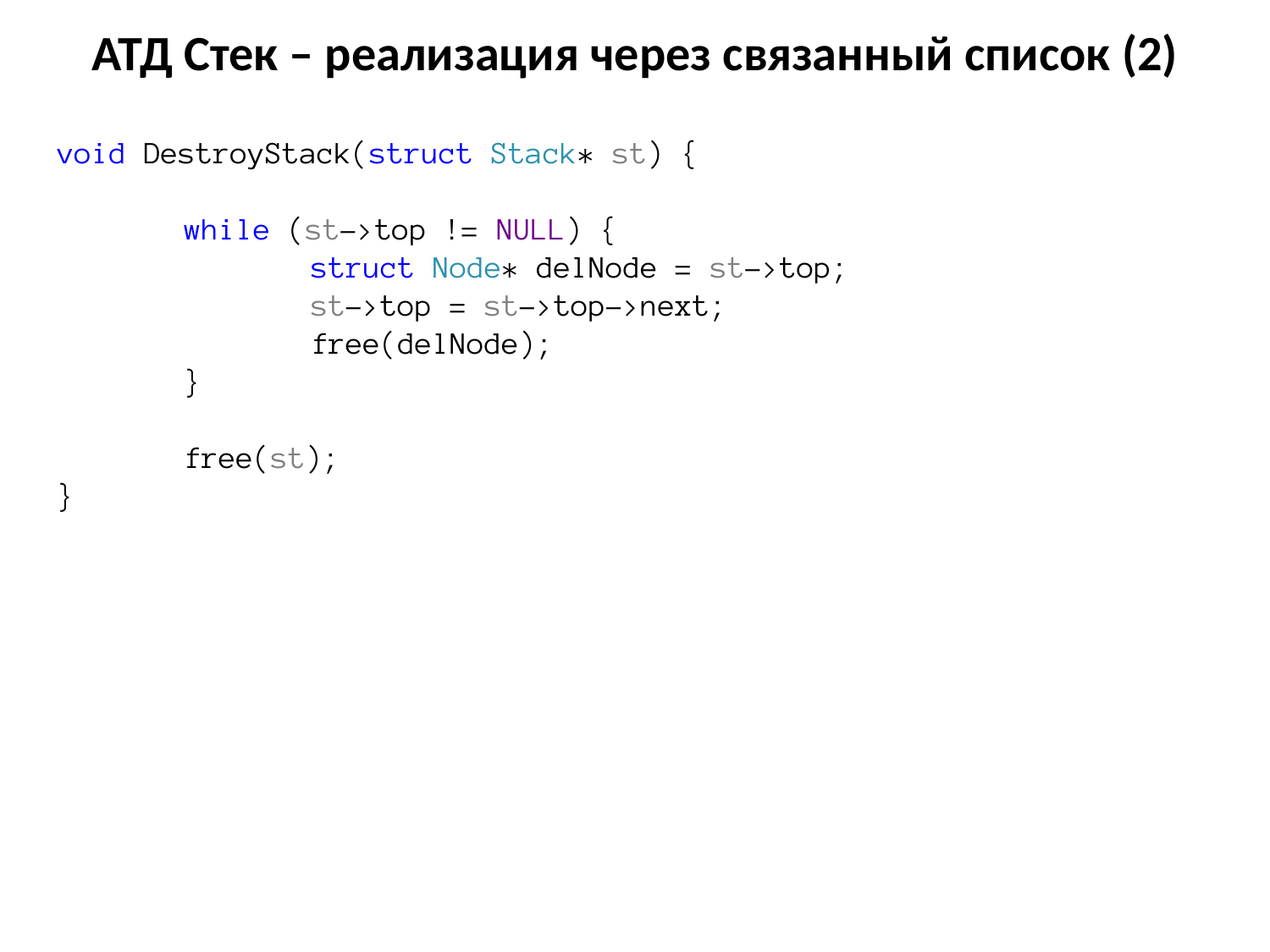

# АТД Стек – реализация через связанный список (2)
void DestroyStack(struct Stack* st) {

	while (st->top != NULL) {
		struct Node* delNode = st->top;
		st->top = st->top->next;
		free(delNode);
	}

	free(st);
}